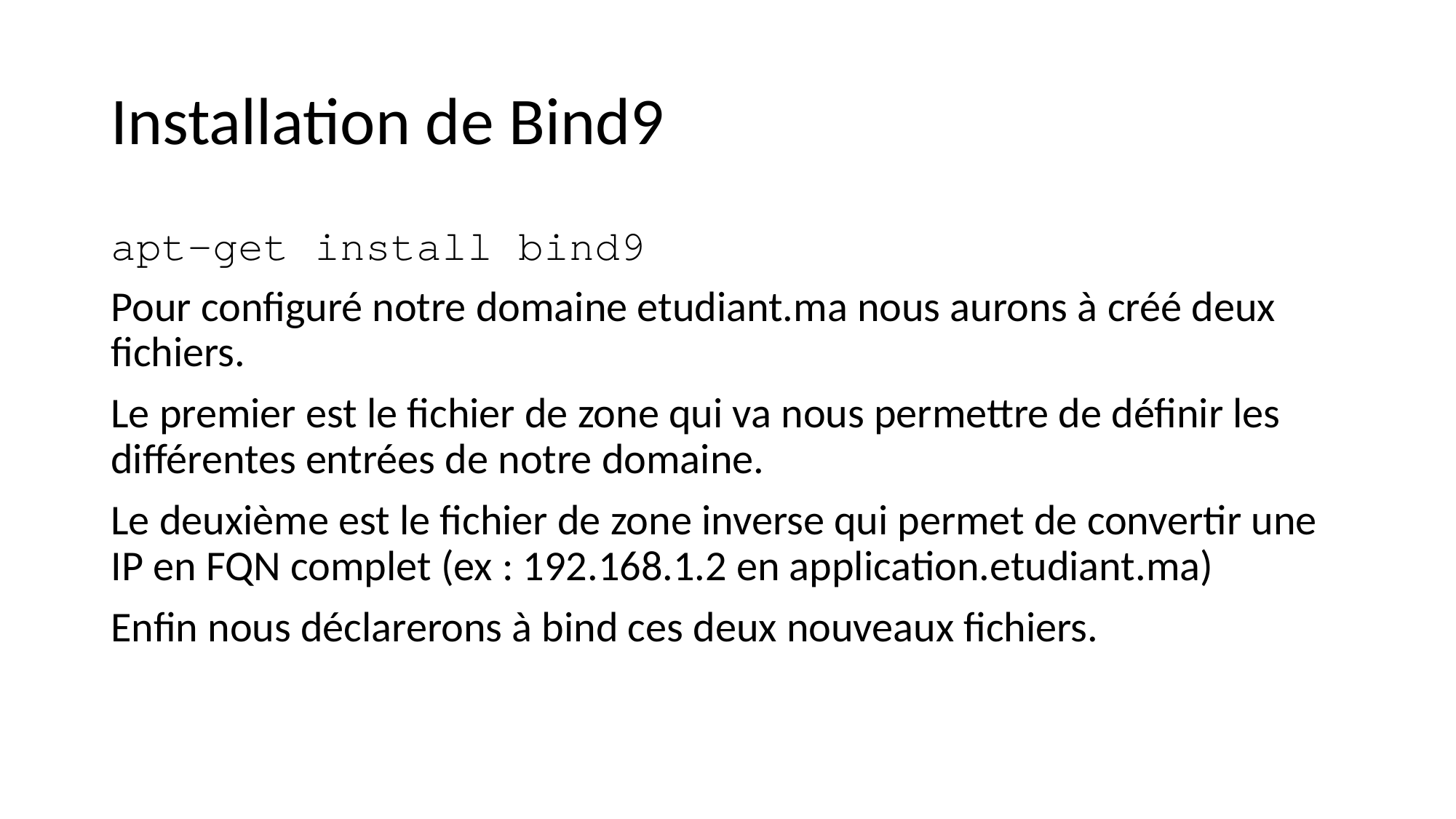

# Installation de Bind9
apt-get install bind9
Pour configuré notre domaine etudiant.ma nous aurons à créé deux fichiers.
Le premier est le fichier de zone qui va nous permettre de définir les différentes entrées de notre domaine.
Le deuxième est le fichier de zone inverse qui permet de convertir une IP en FQN complet (ex : 192.168.1.2 en application.etudiant.ma)
Enfin nous déclarerons à bind ces deux nouveaux fichiers.